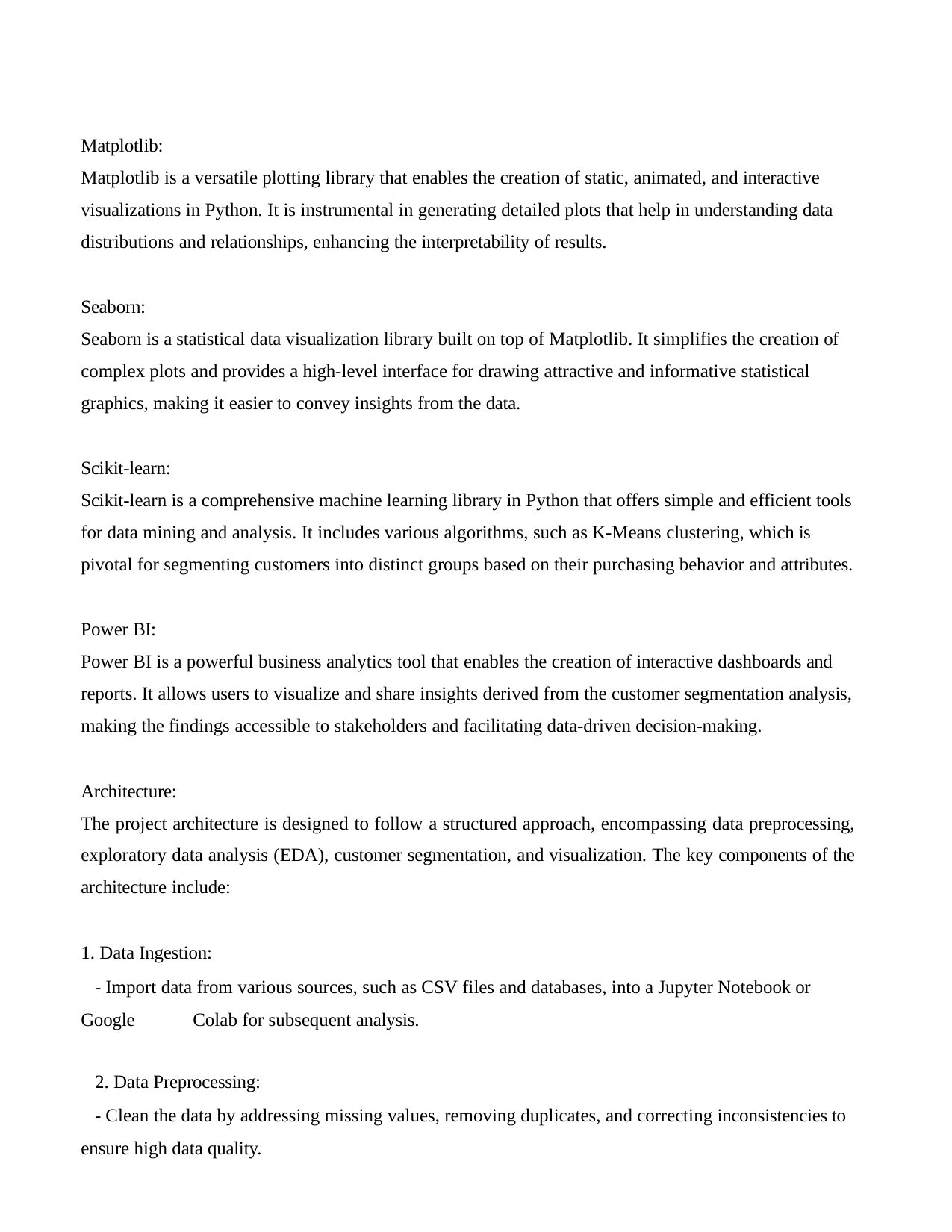

Matplotlib:
Matplotlib is a versatile plotting library that enables the creation of static, animated, and interactive visualizations in Python. It is instrumental in generating detailed plots that help in understanding data distributions and relationships, enhancing the interpretability of results.

Seaborn:
Seaborn is a statistical data visualization library built on top of Matplotlib. It simplifies the creation of
complex plots and provides a high-level interface for drawing attractive and informative statistical graphics, making it easier to convey insights from the data.

Scikit-learn:
Scikit-learn is a comprehensive machine learning library in Python that offers simple and efficient tools for data mining and analysis. It includes various algorithms, such as K-Means clustering, which is pivotal for segmenting customers into distinct groups based on their purchasing behavior and attributes.

Power BI:
Power BI is a powerful business analytics tool that enables the creation of interactive dashboards and
reports. It allows users to visualize and share insights derived from the customer segmentation analysis, making the findings accessible to stakeholders and facilitating data-driven decision-making.

Architecture:
The project architecture is designed to follow a structured approach, encompassing data preprocessing, exploratory data analysis (EDA), customer segmentation, and visualization. The key components of the architecture include:

1. Data Ingestion:
- Import data from various sources, such as CSV files and databases, into a Jupyter Notebook or Google	Colab for subsequent analysis.

2. Data Preprocessing:
- Clean the data by addressing missing values, removing duplicates, and correcting inconsistencies to ensure high data quality.